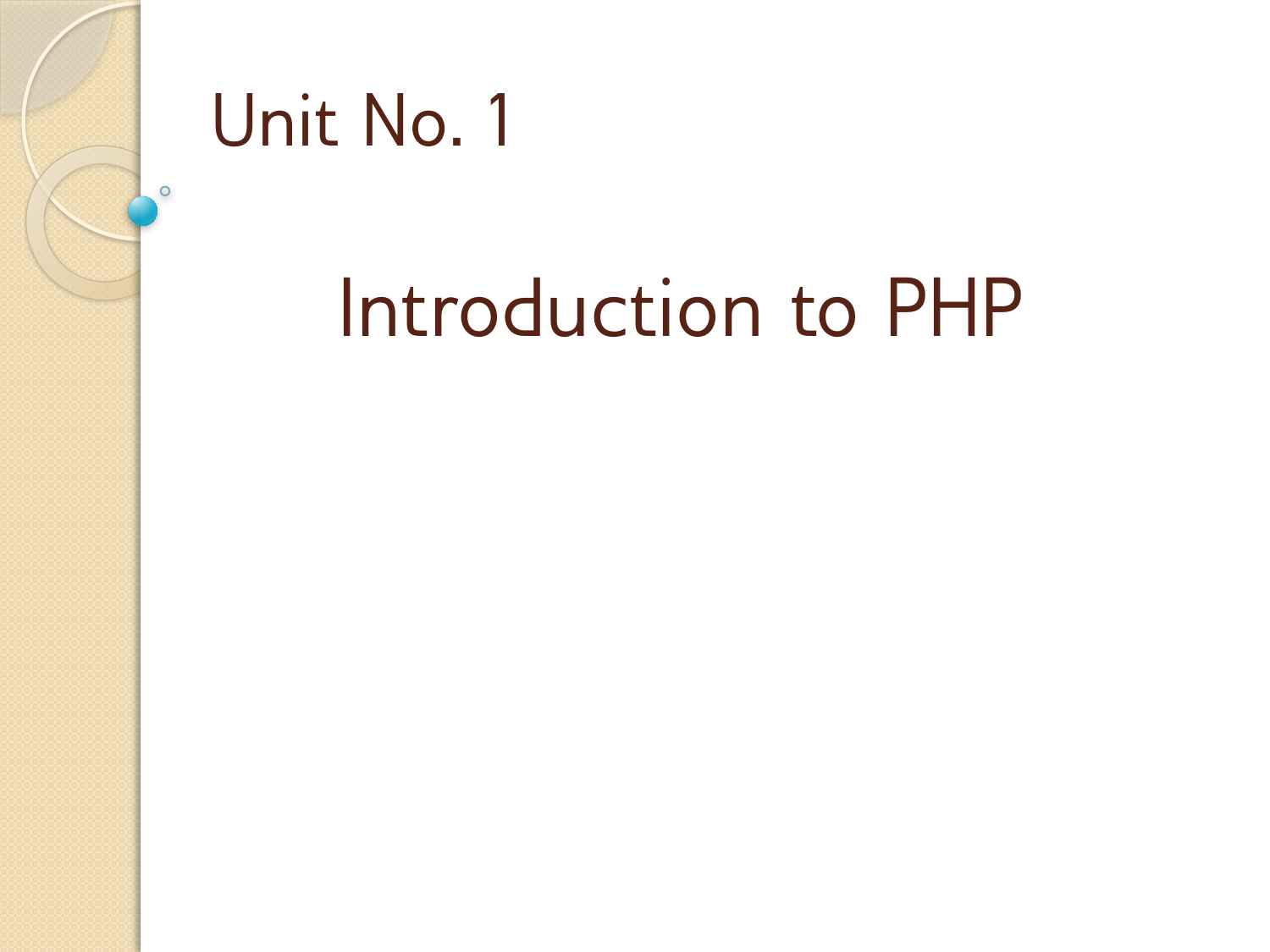

# Unit No. 1 Introduction to PHP